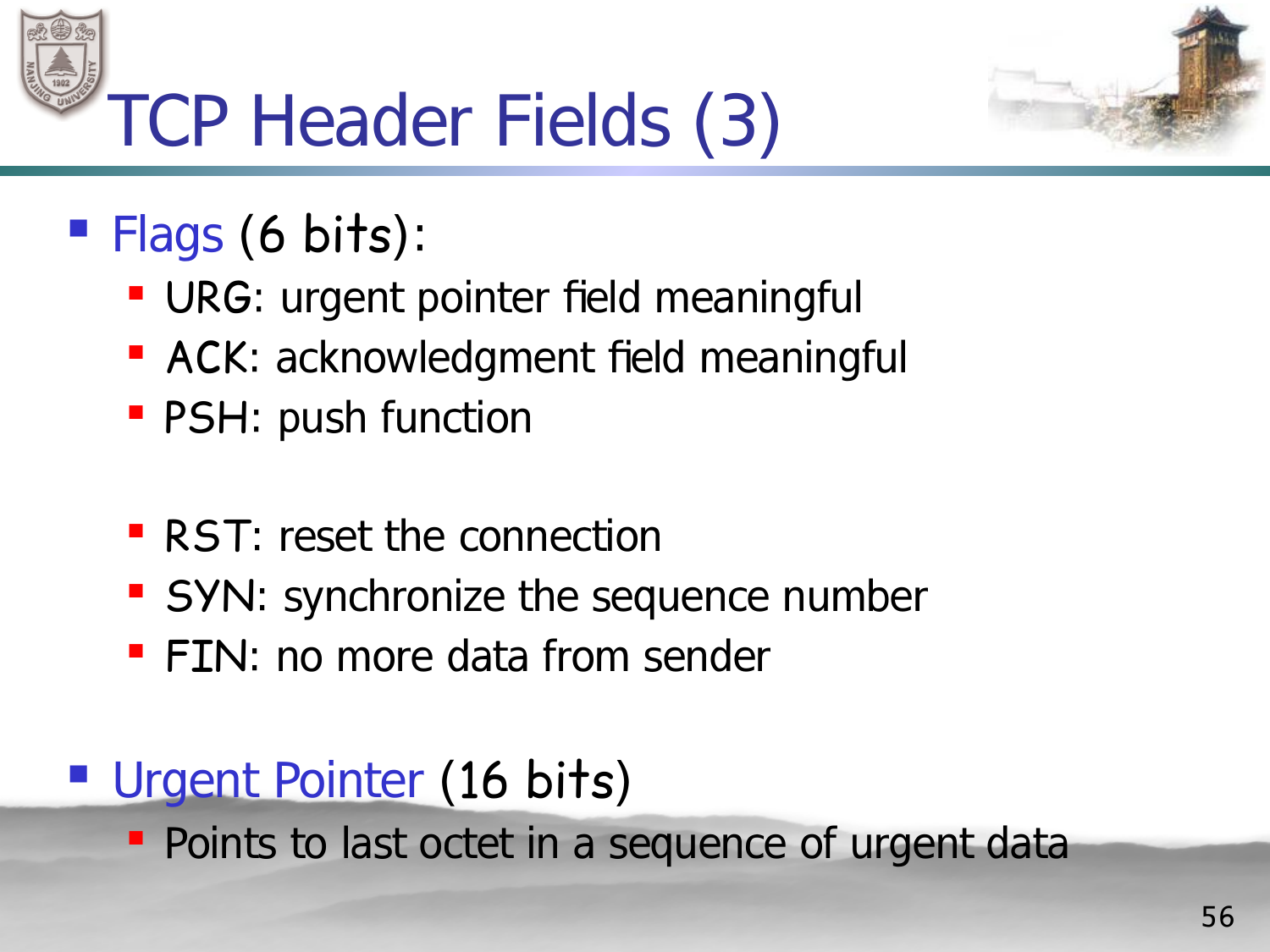

# TCP Header Fields (3)
Flags (6 bits):
URG: urgent pointer field meaningful
ACK: acknowledgment field meaningful
PSH: push function

RST: reset the connection
SYN: synchronize the sequence number
FIN: no more data from sender

Urgent Pointer (16 bits)
Points to last octet in a sequence of urgent data
56